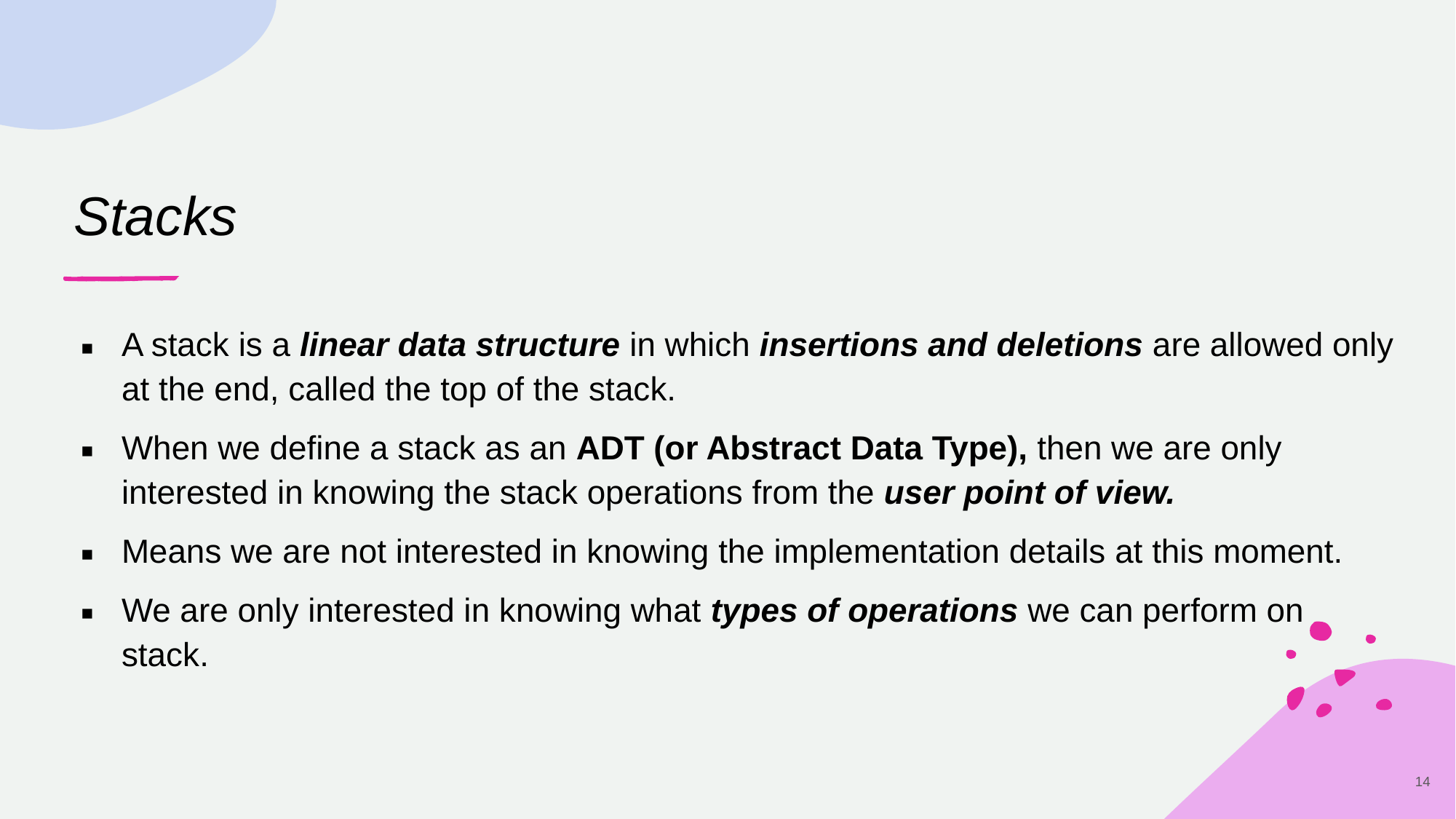

# Stacks
A stack is a linear data structure in which insertions and deletions are allowed only at the end, called the top of the stack.
When we define a stack as an ADT (or Abstract Data Type), then we are only interested in knowing the stack operations from the user point of view.
Means we are not interested in knowing the implementation details at this moment.
We are only interested in knowing what types of operations we can perform on stack.
14